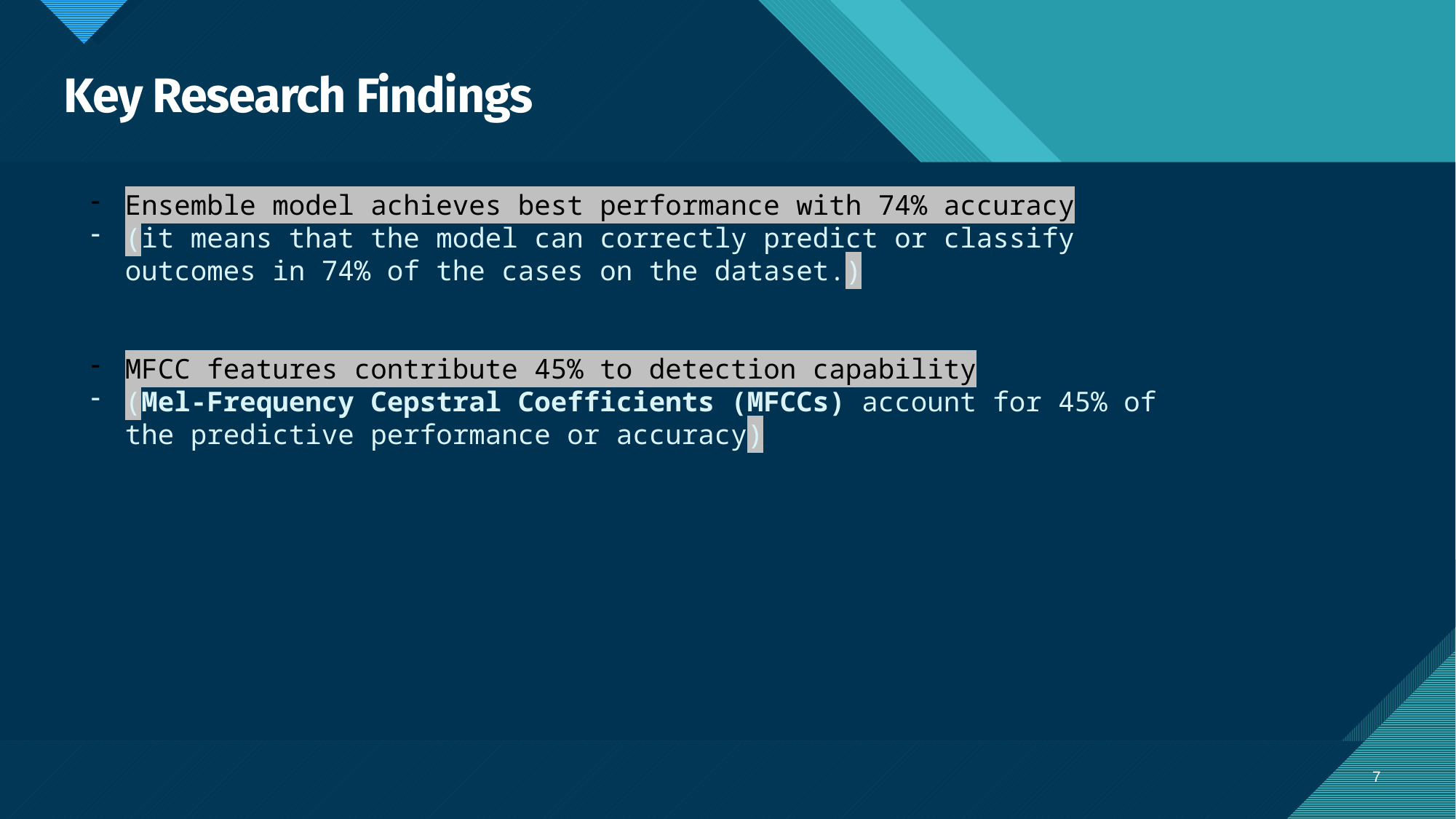

# Key Research Findings
Ensemble model achieves best performance with 74% accuracy
(it means that the model can correctly predict or classify outcomes in 74% of the cases on the dataset.)

MFCC features contribute 45% to detection capability
(Mel-Frequency Cepstral Coefficients (MFCCs) account for 45% of the predictive performance or accuracy)
7